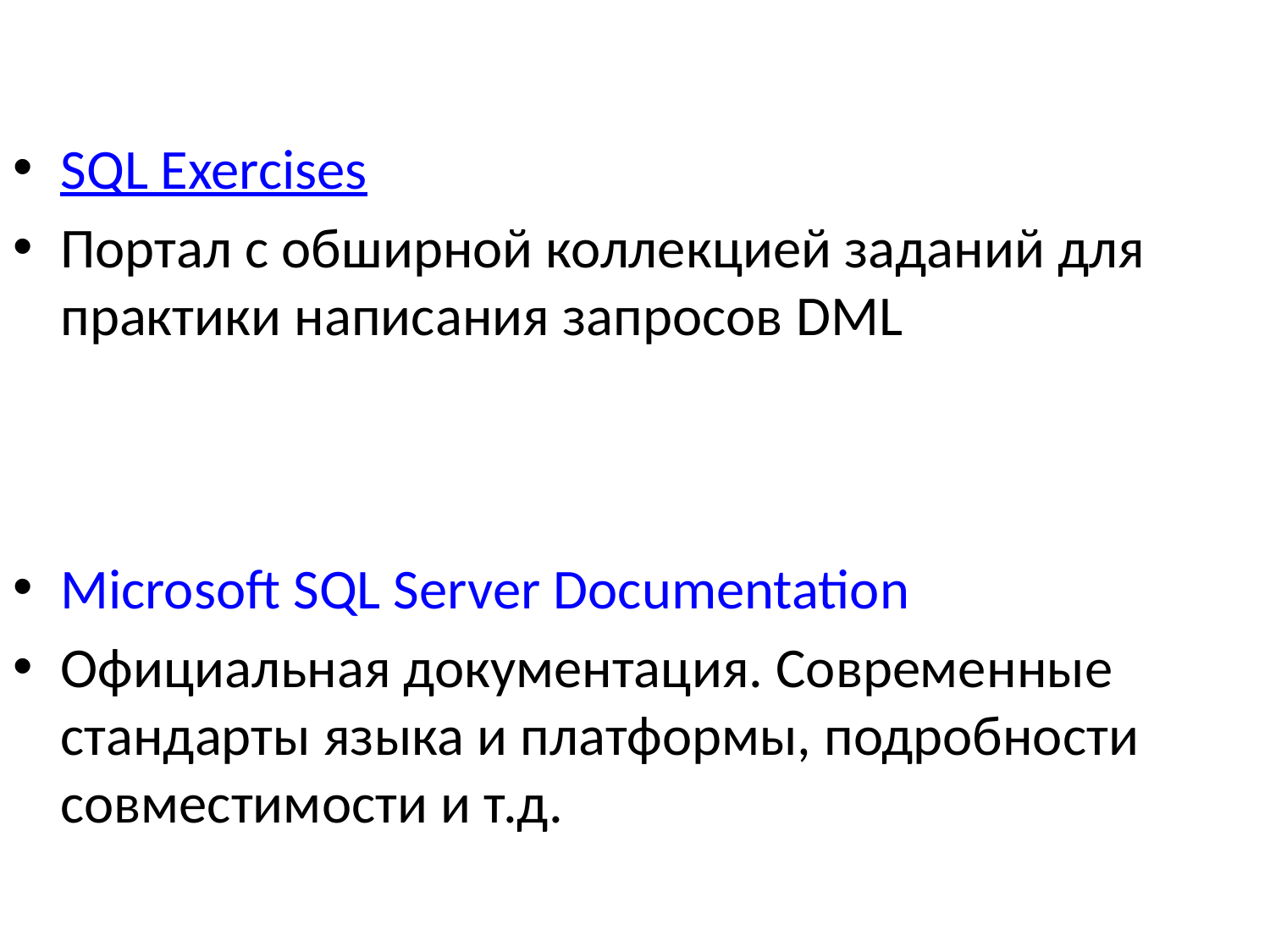

SQL Exercises
Портал с обширной коллекцией заданий для практики написания запросов DML
Microsoft SQL Server Documentation
Официальная документация. Современные стандарты языка и платформы, подробности совместимости и т.д.